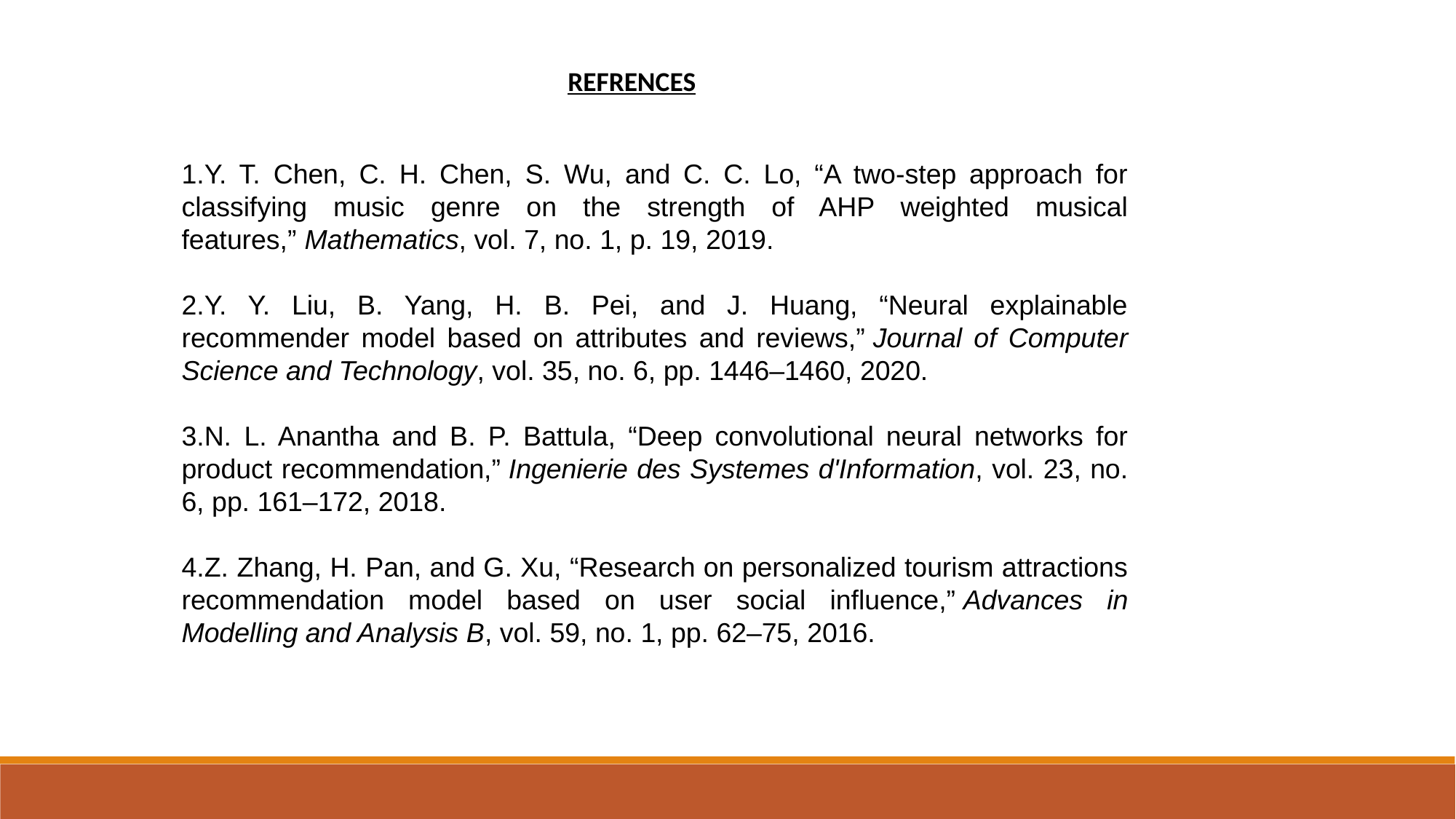

REFRENCES
Y. T. Chen, C. H. Chen, S. Wu, and C. C. Lo, “A two-step approach for classifying music genre on the strength of AHP weighted musical features,” Mathematics, vol. 7, no. 1, p. 19, 2019.

Y. Y. Liu, B. Yang, H. B. Pei, and J. Huang, “Neural explainable recommender model based on attributes and reviews,” Journal of Computer Science and Technology, vol. 35, no. 6, pp. 1446–1460, 2020.

N. L. Anantha and B. P. Battula, “Deep convolutional neural networks for product recommendation,” Ingenierie des Systemes d'Information, vol. 23, no. 6, pp. 161–172, 2018.

Z. Zhang, H. Pan, and G. Xu, “Research on personalized tourism attractions recommendation model based on user social influence,” Advances in Modelling and Analysis B, vol. 59, no. 1, pp. 62–75, 2016.